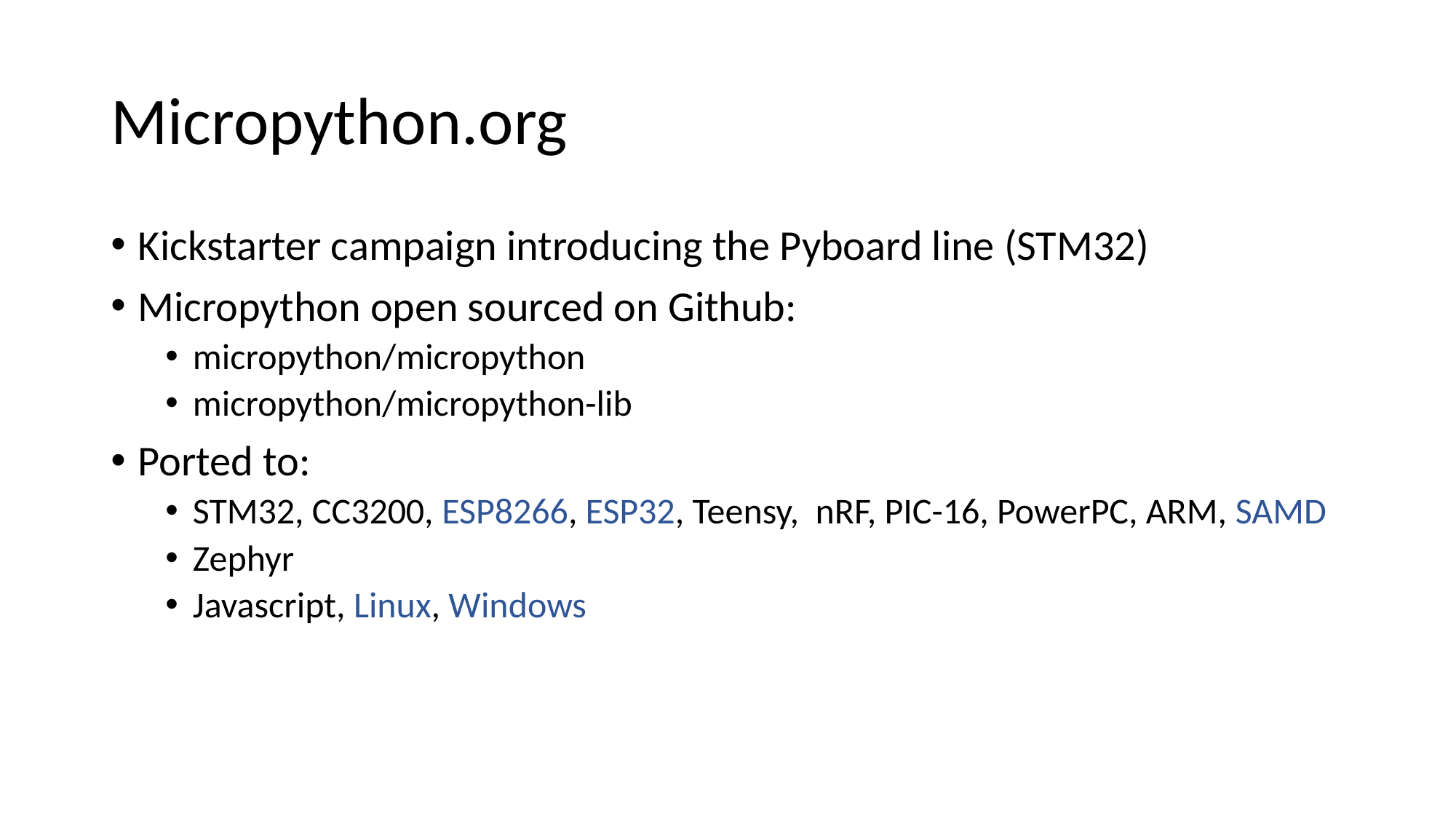

# Micropython.org
Kickstarter campaign introducing the Pyboard line (STM32)
Micropython open sourced on Github:
micropython/micropython
micropython/micropython-lib
Ported to:
STM32, CC3200, ESP8266, ESP32, Teensy,  nRF, PIC-16, PowerPC, ARM, SAMD
Zephyr
Javascript, Linux, Windows